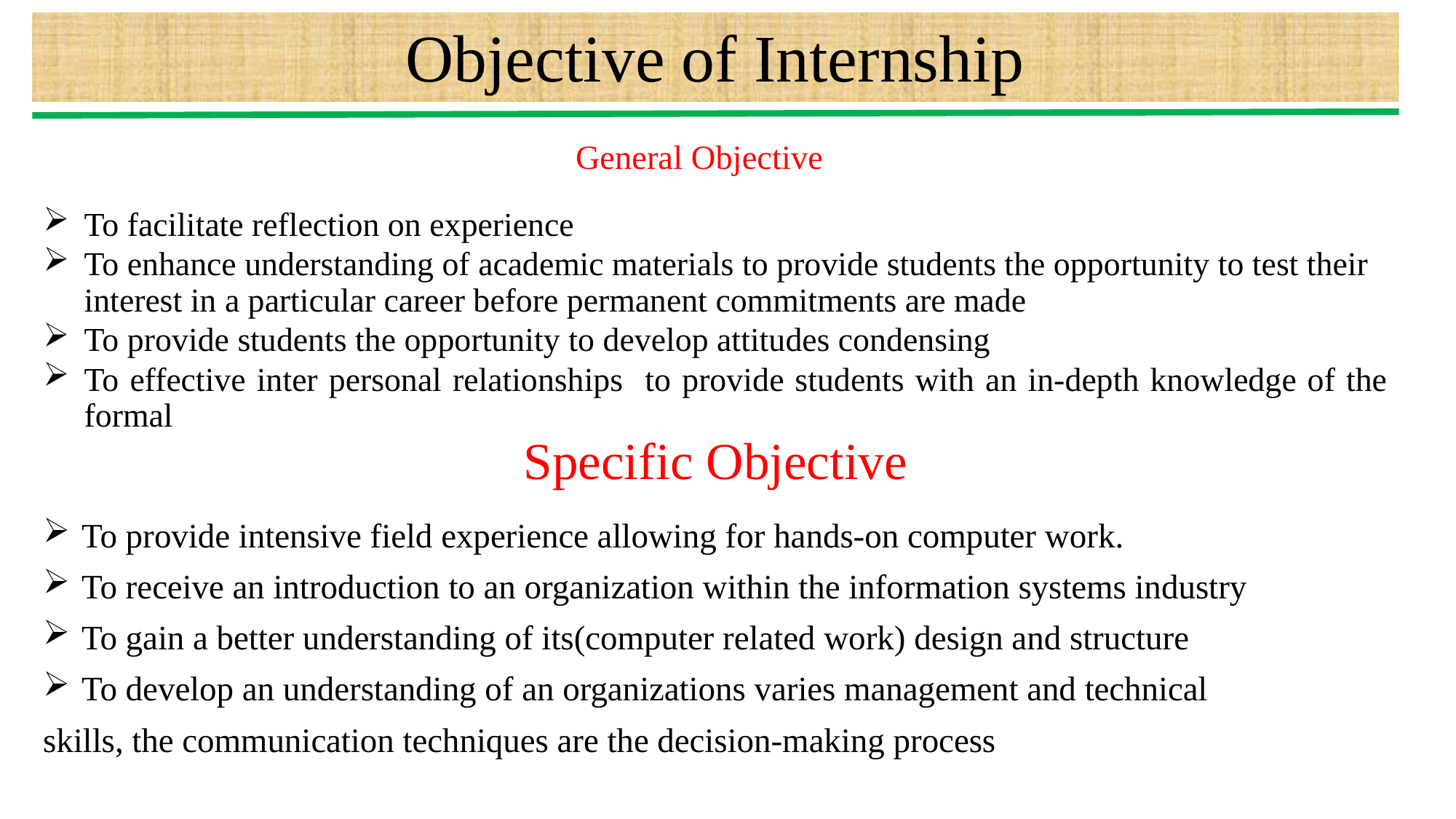

Objective of Internship
# General Objective
To facilitate reflection on experience
To enhance understanding of academic materials to provide students the opportunity to test their interest in a particular career before permanent commitments are made
To provide students the opportunity to develop attitudes condensing
To effective inter personal relationships  to provide students with an in-depth knowledge of the formal

Specific Objective
To provide intensive field experience allowing for hands-on computer work.
To receive an introduction to an organization within the information systems industry
To gain a better understanding of its(computer related work) design and structure
To develop an understanding of an organizations varies management and technical
skills, the communication techniques are the decision-making process